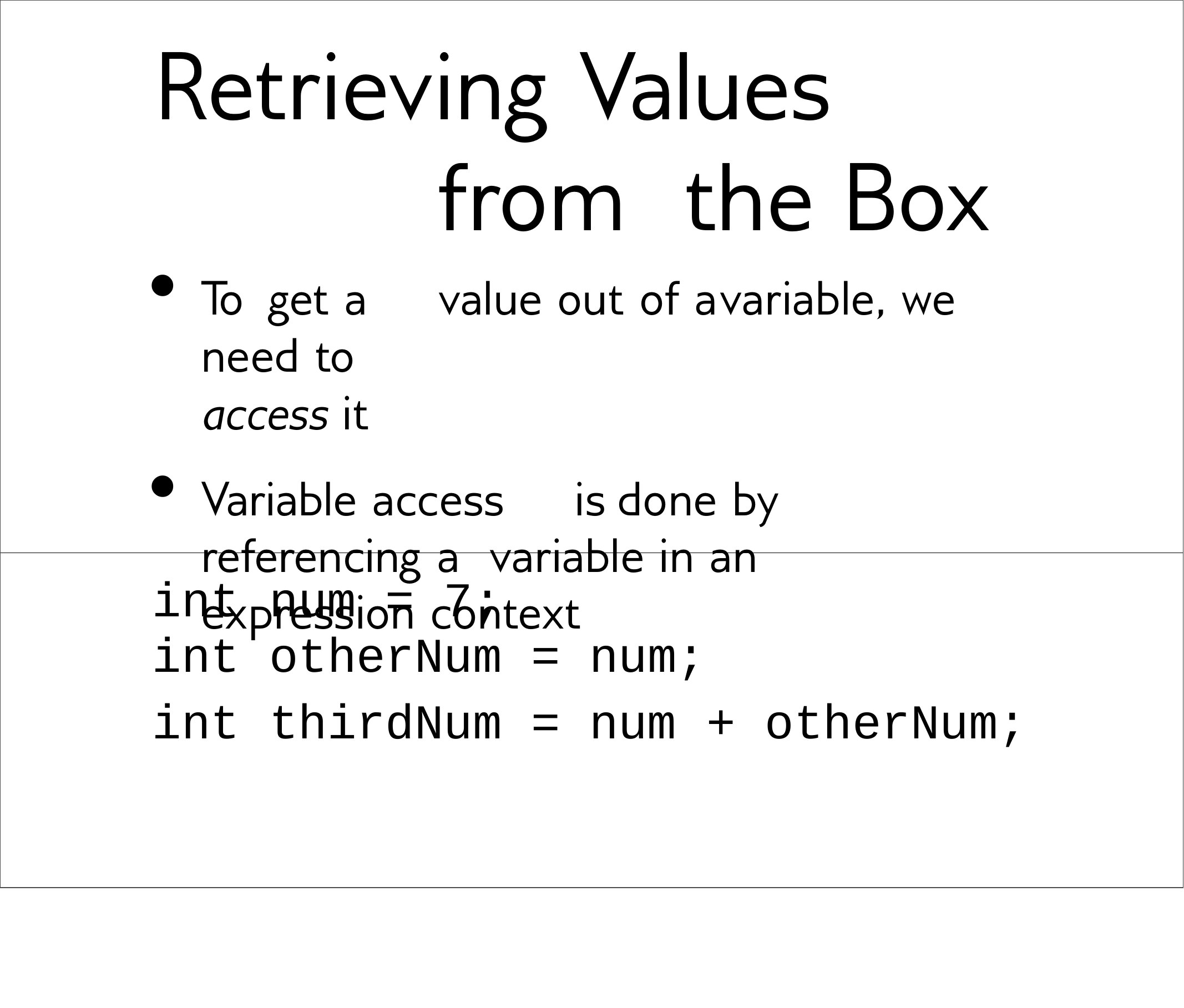

# Retrieving Values from  the Box
To	get a	value out of a	variable, we need to
access it
Variable access	is	done by	referencing a  variable in an expression context

| int | num = 7; |  |  |  |  |
| --- | --- | --- | --- | --- | --- |
| int | otherNum | = | num; |  |  |
| int | thirdNum | = | num | + | otherNum; |